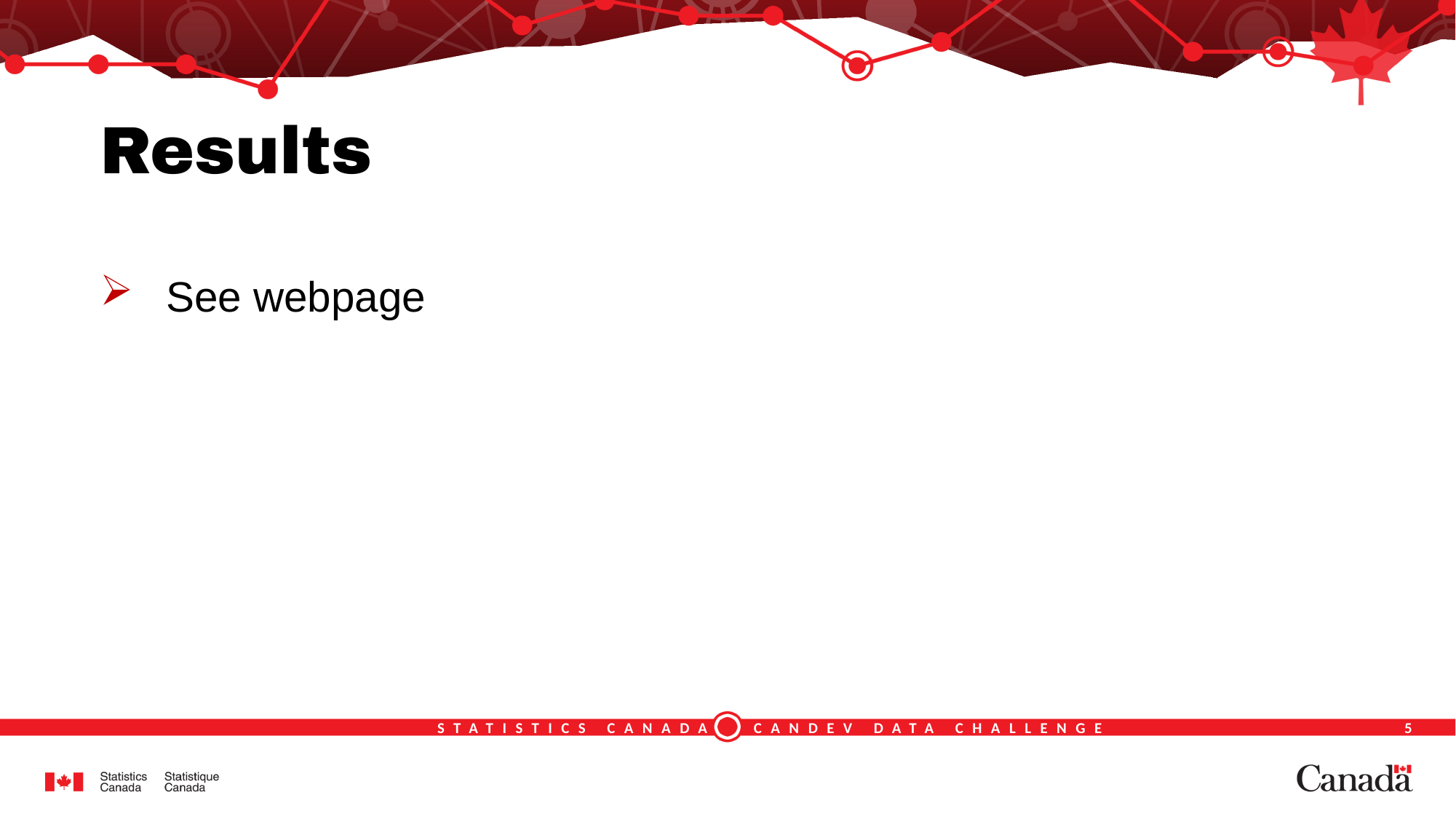

# Results
 See webpage
5
STATISTICS CANADA   CANDEV DATA CHALLENGE